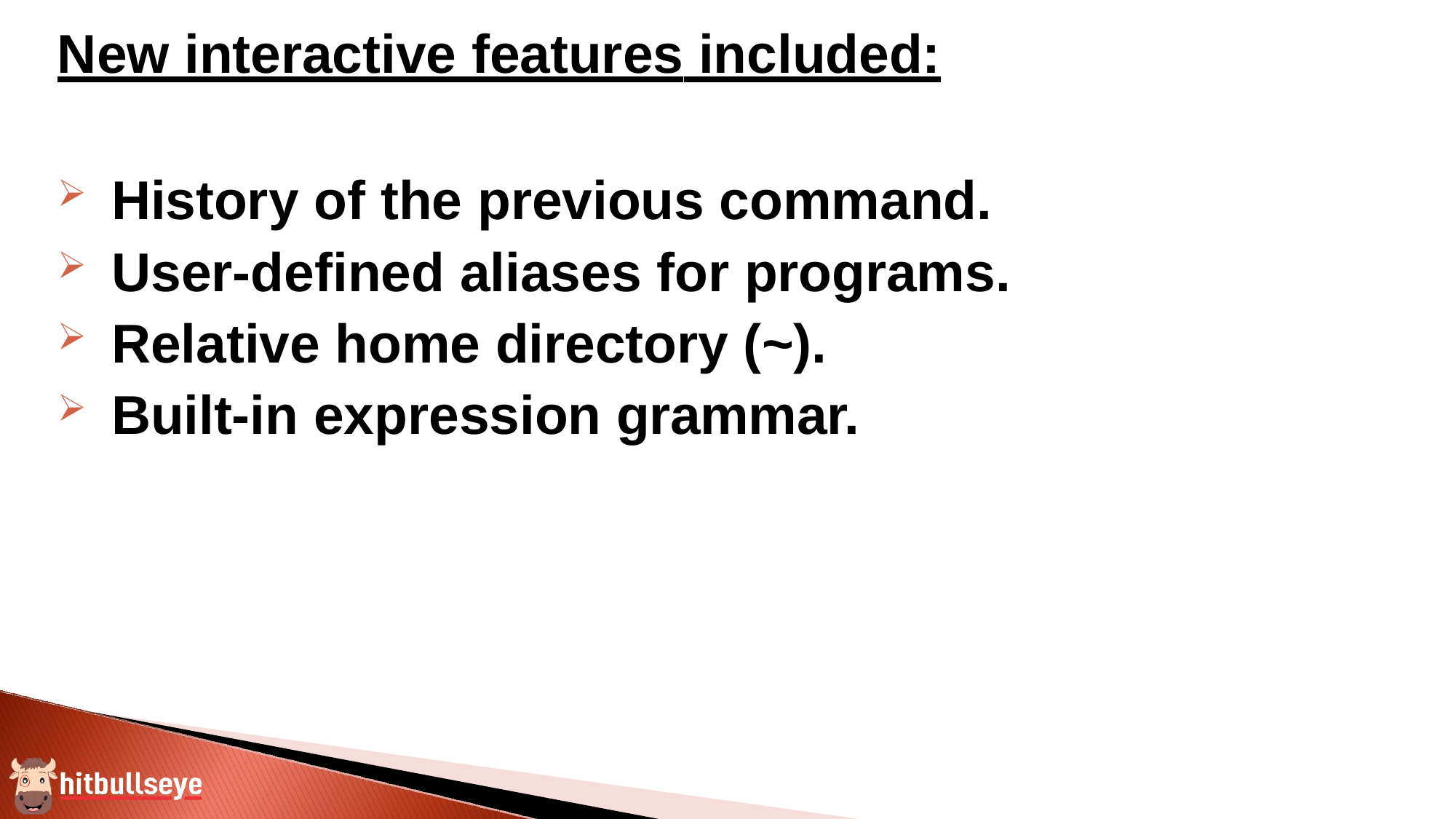

New interactive features included:

History of the previous command.
User-defined aliases for programs.
Relative home directory (~).
Built-in expression grammar.